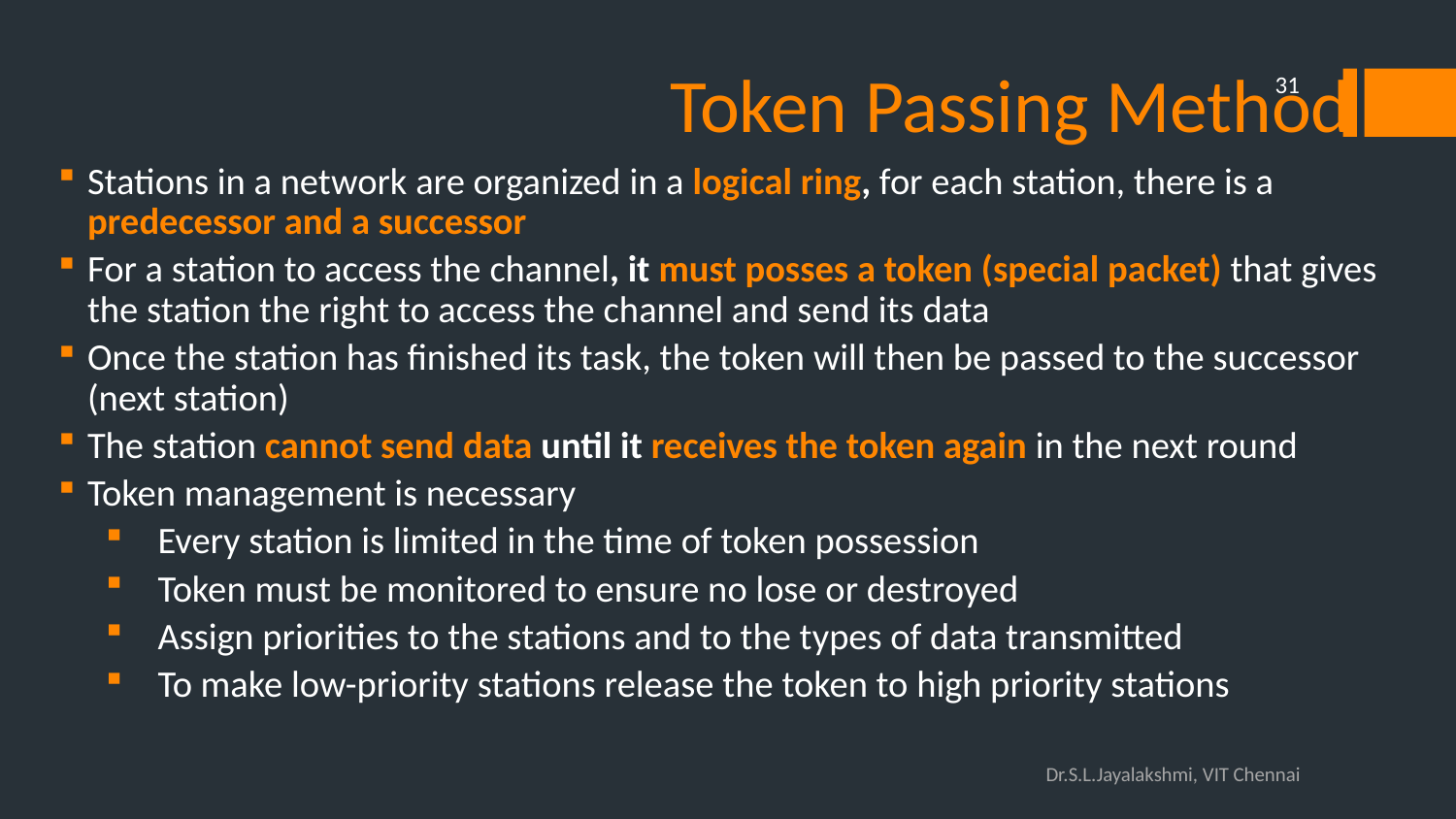

# Token Passing Method
31
Stations in a network are organized in a logical ring, for each station, there is a predecessor and a successor
For a station to access the channel, it must posses a token (special packet) that gives the station the right to access the channel and send its data
Once the station has finished its task, the token will then be passed to the successor (next station)
The station cannot send data until it receives the token again in the next round
Token management is necessary
Every station is limited in the time of token possession
Token must be monitored to ensure no lose or destroyed
Assign priorities to the stations and to the types of data transmitted
To make low-priority stations release the token to high priority stations

Dr.S.L.Jayalakshmi, VIT Chennai